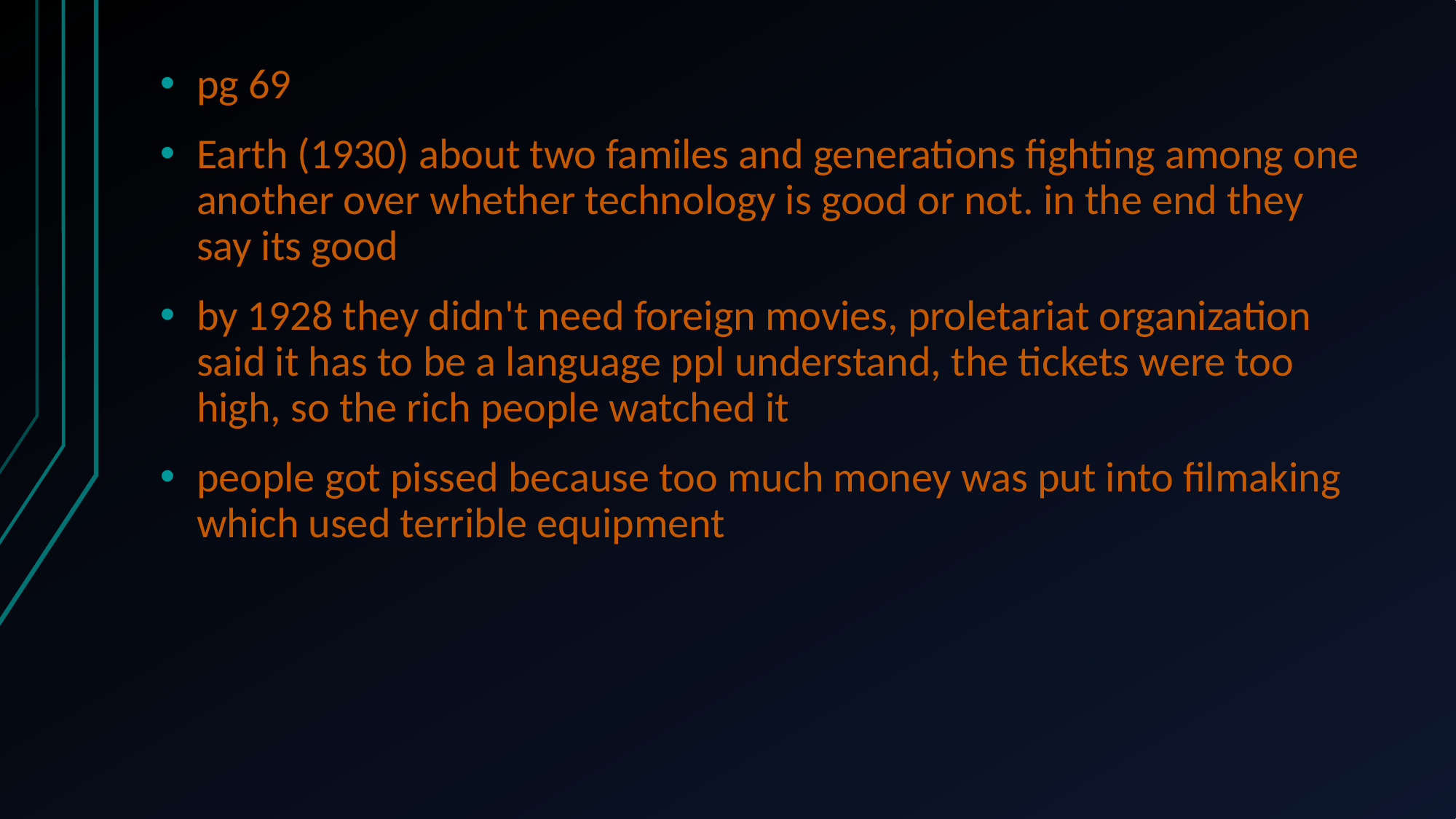

pg 69
Earth (1930) about two familes and generations fighting among one another over whether technology is good or not. in the end they say its good
by 1928 they didn't need foreign movies, proletariat organization said it has to be a language ppl understand, the tickets were too high, so the rich people watched it
people got pissed because too much money was put into filmaking which used terrible equipment